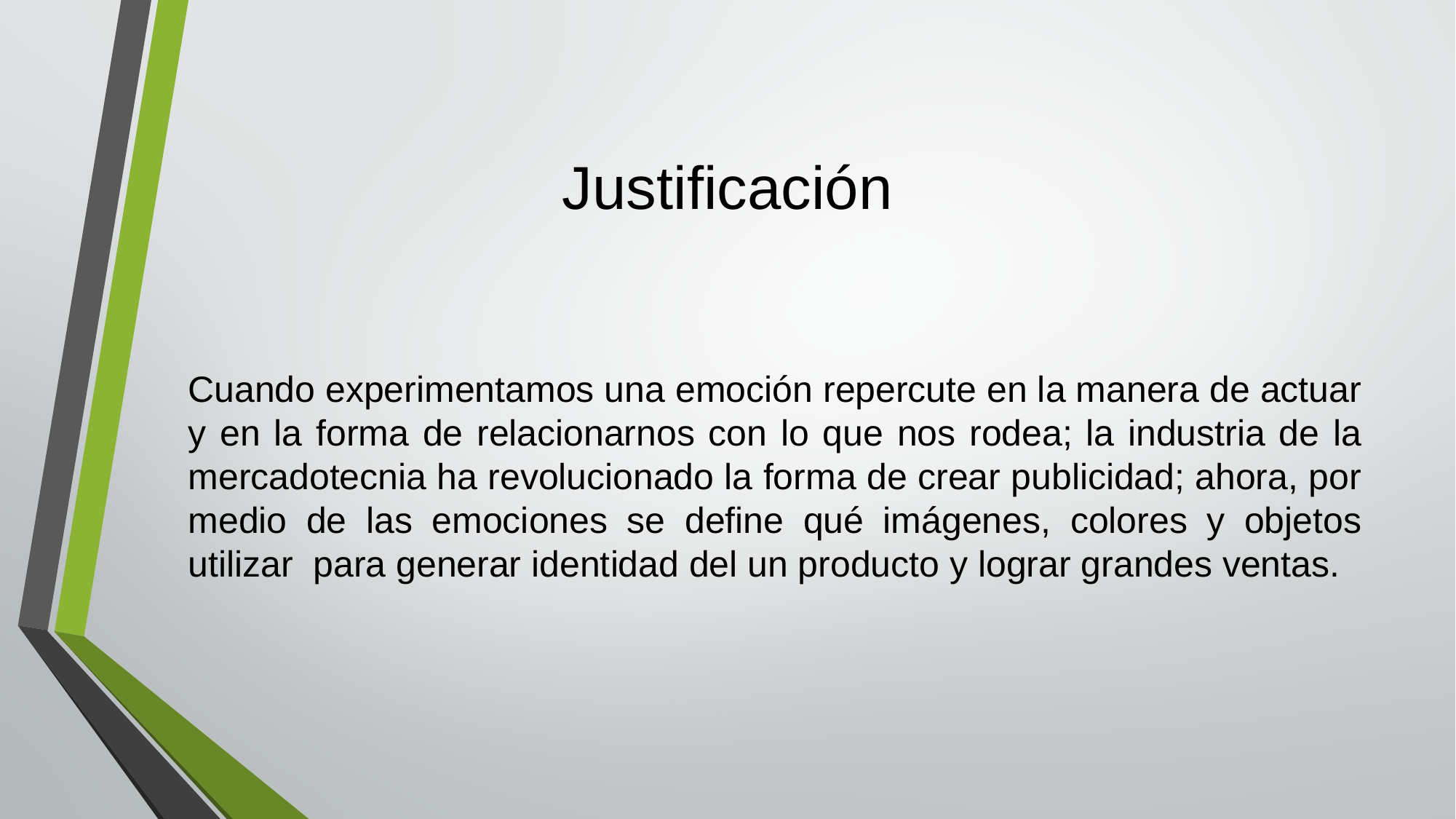

# Justificación
Cuando experimentamos una emoción repercute en la manera de actuar y en la forma de relacionarnos con lo que nos rodea; la industria de la mercadotecnia ha revolucionado la forma de crear publicidad; ahora, por medio de las emociones se define qué imágenes, colores y objetos utilizar  para generar identidad del un producto y lograr grandes ventas.